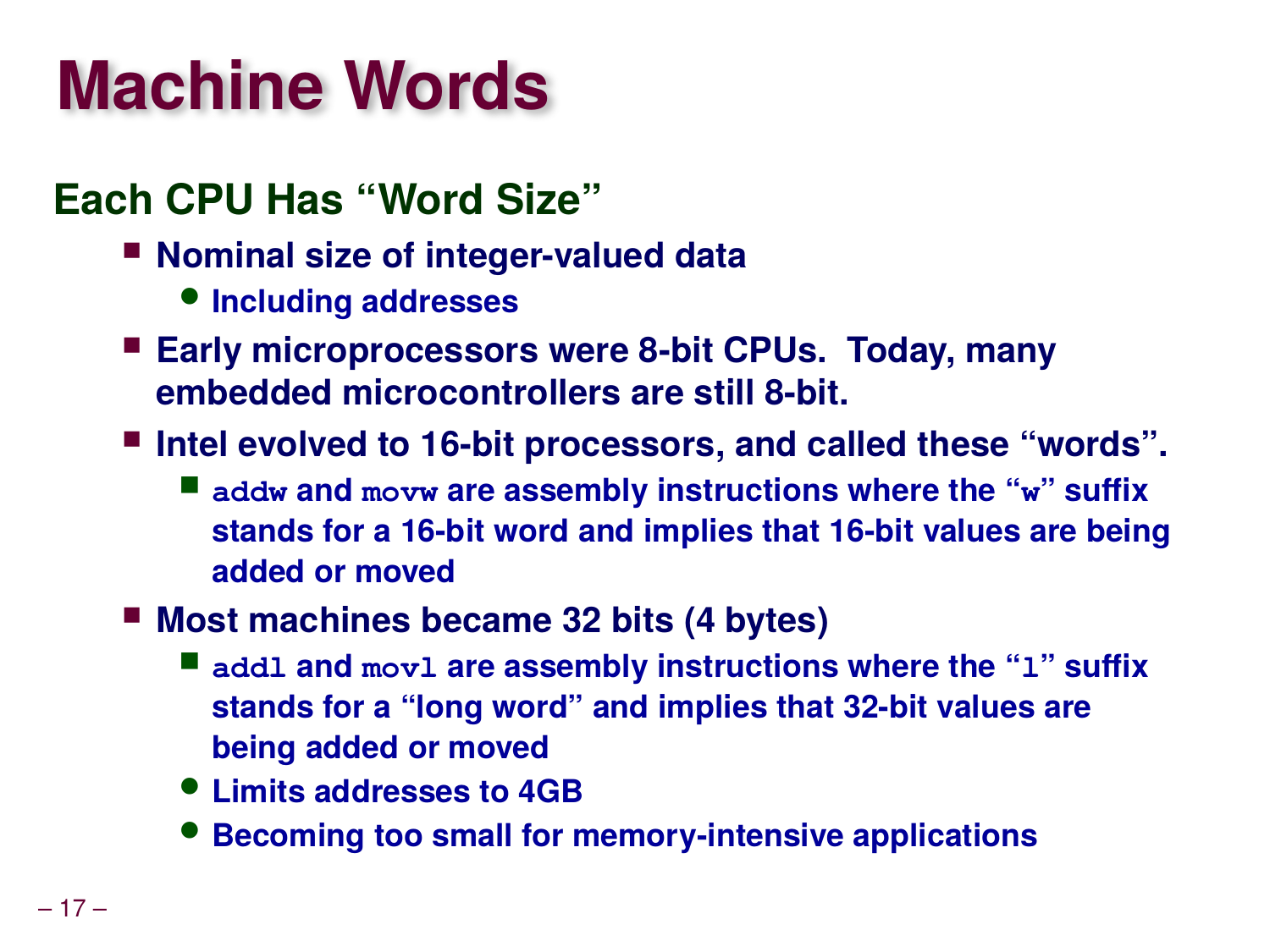

# Machine Words
Each CPU Has “Word Size”
Nominal size of integer-valued data
Including addresses
Early microprocessors were 8-bit CPUs.  Today, many embedded microcontrollers are still 8-bit.
Intel evolved to 16-bit processors, and called these “words”.
addw and movw are assembly instructions where the “w” suffix stands for a 16-bit word and implies that 16-bit values are being added or moved
Most machines became 32 bits (4 bytes)
addl and movl are assembly instructions where the “l” suffix stands for a “long word” and implies that 32-bit values are being added or moved
Limits addresses to 4GB
Becoming too small for memory-intensive applications